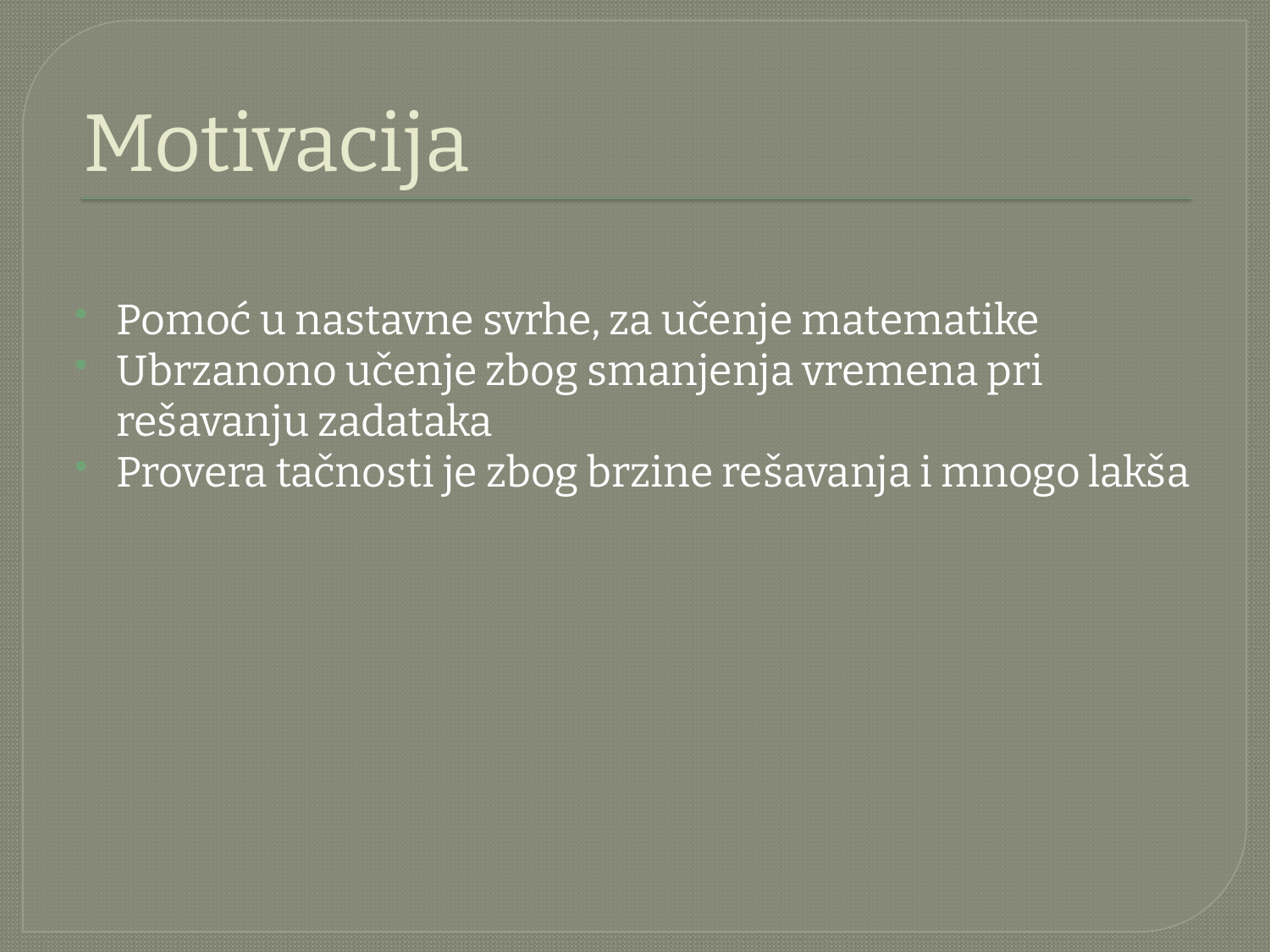

# Motivacija
Pomoć u nastavne svrhe, za učenje matematike
Ubrzanono učenje zbog smanjenja vremena pri rešavanju zadataka
Provera tačnosti je zbog brzine rešavanja i mnogo lakša